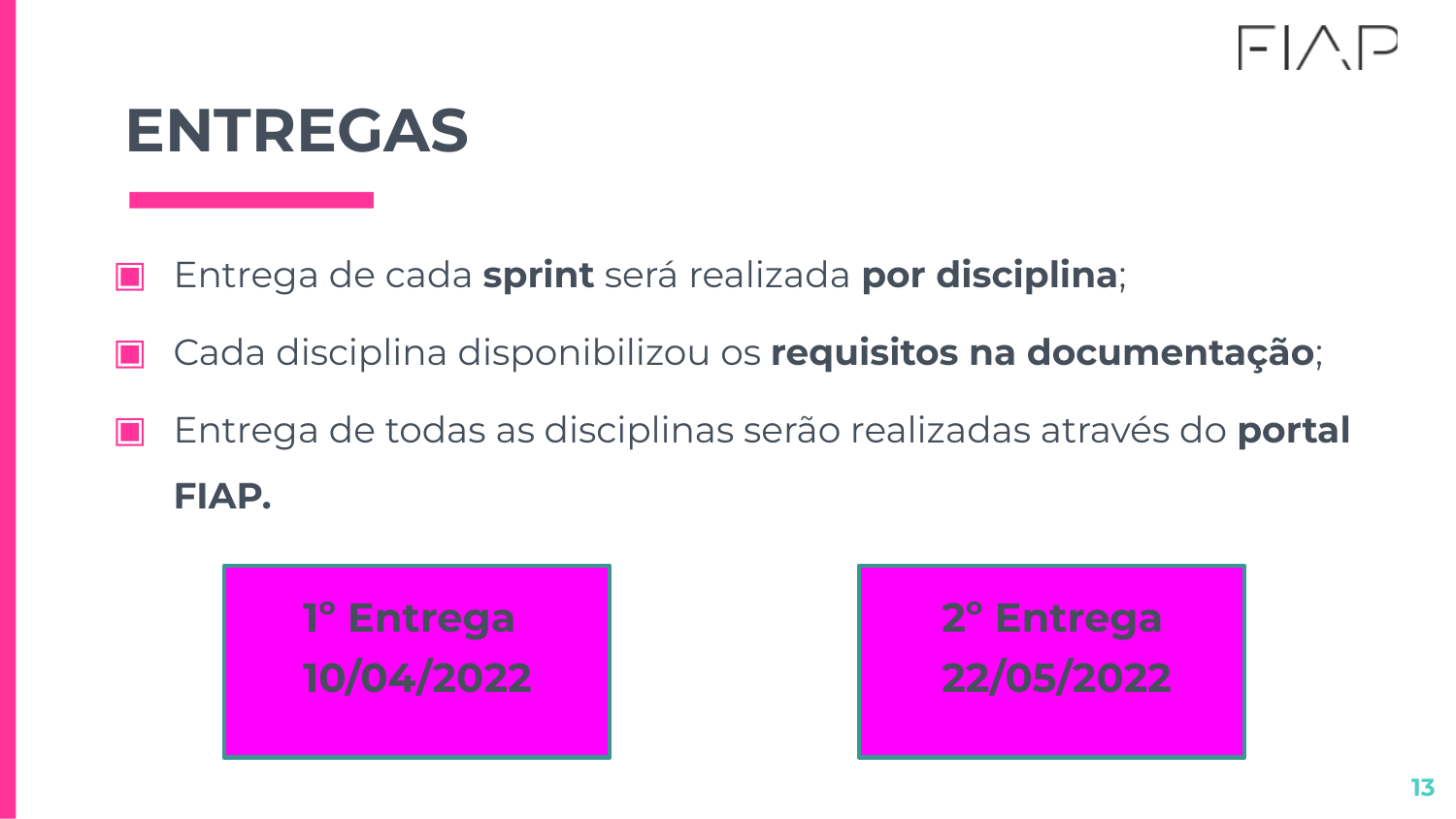

# ENTREGAS
Entrega de cada sprint será realizada por disciplina;
Cada disciplina disponibilizou os requisitos na documentação;
Entrega de todas as disciplinas serão realizadas através do portal FIAP.

2º Entrega
22/05/2022
1º Entrega
10/04/2022
13